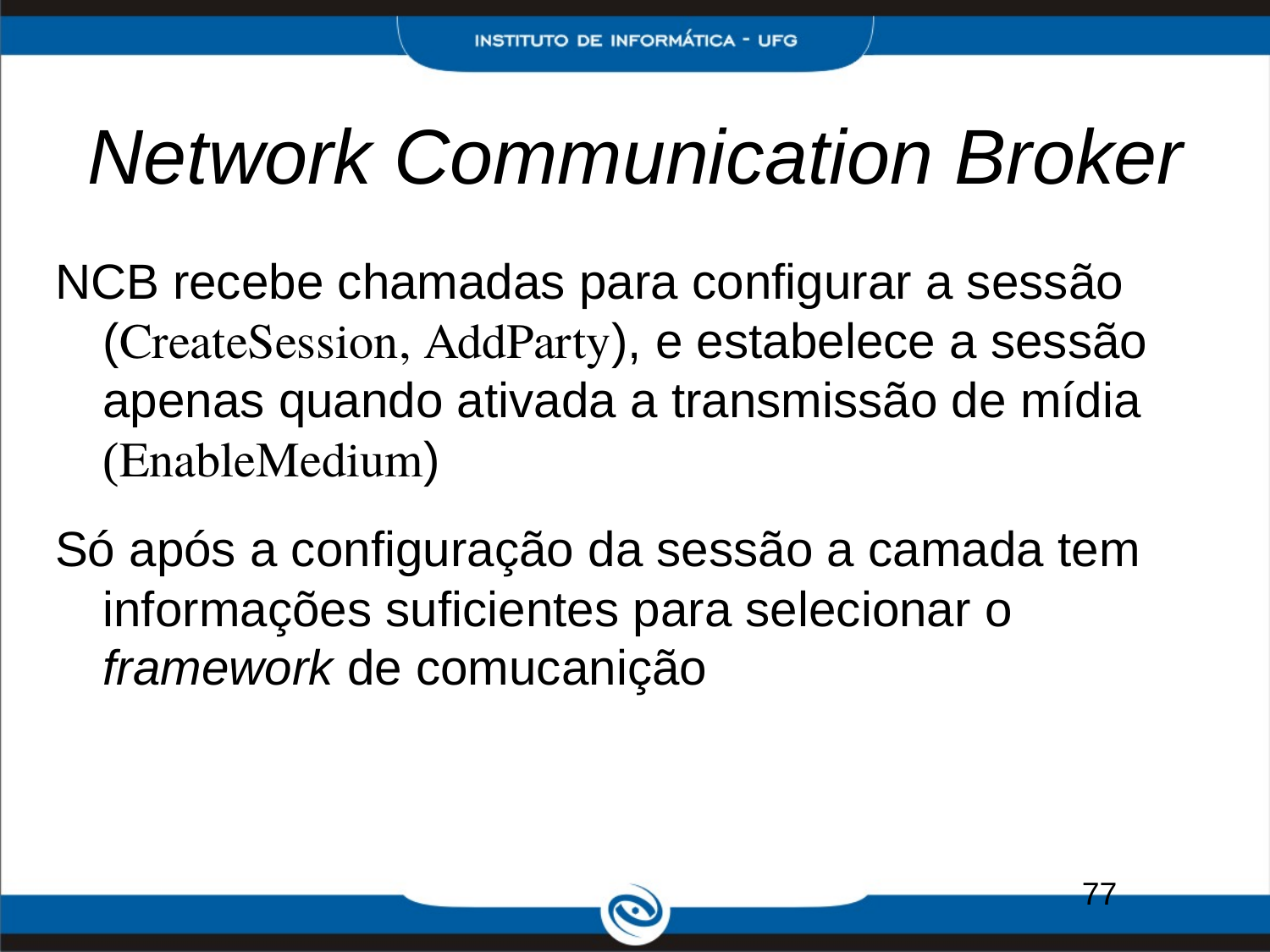

# Network Communication Broker
NCB recebe chamadas para configurar a sessão (CreateSession, AddParty), e estabelece a sessão apenas quando ativada a transmissão de mídia (EnableMedium)
Só após a configuração da sessão a camada tem informações suficientes para selecionar o framework de comucanição